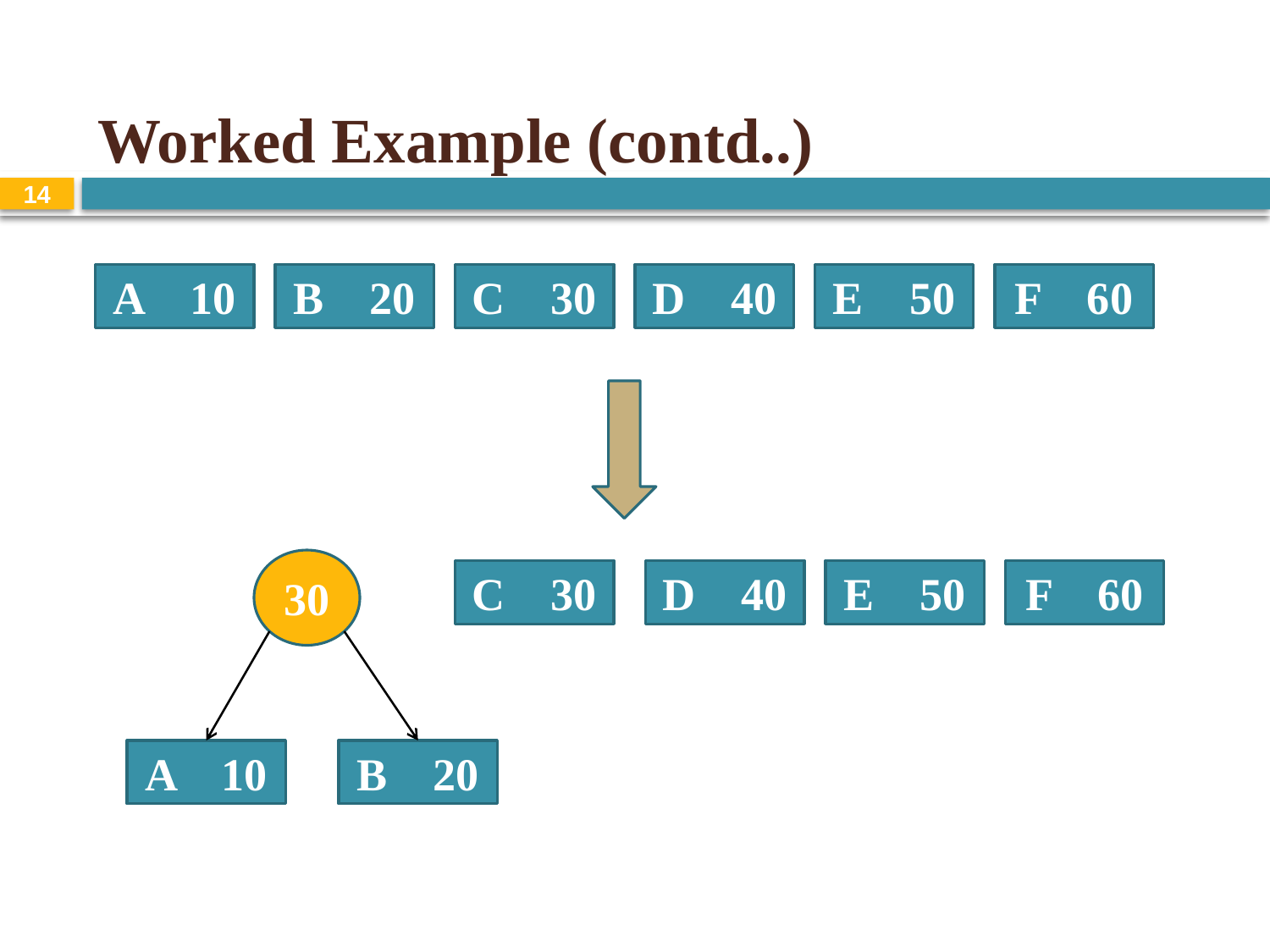

# Worked Example (contd..)
14

A    10
B    20
C    30
D    40
E    50
F    60

30
C    30
D    40
E    50
F    60
A    10
B    20